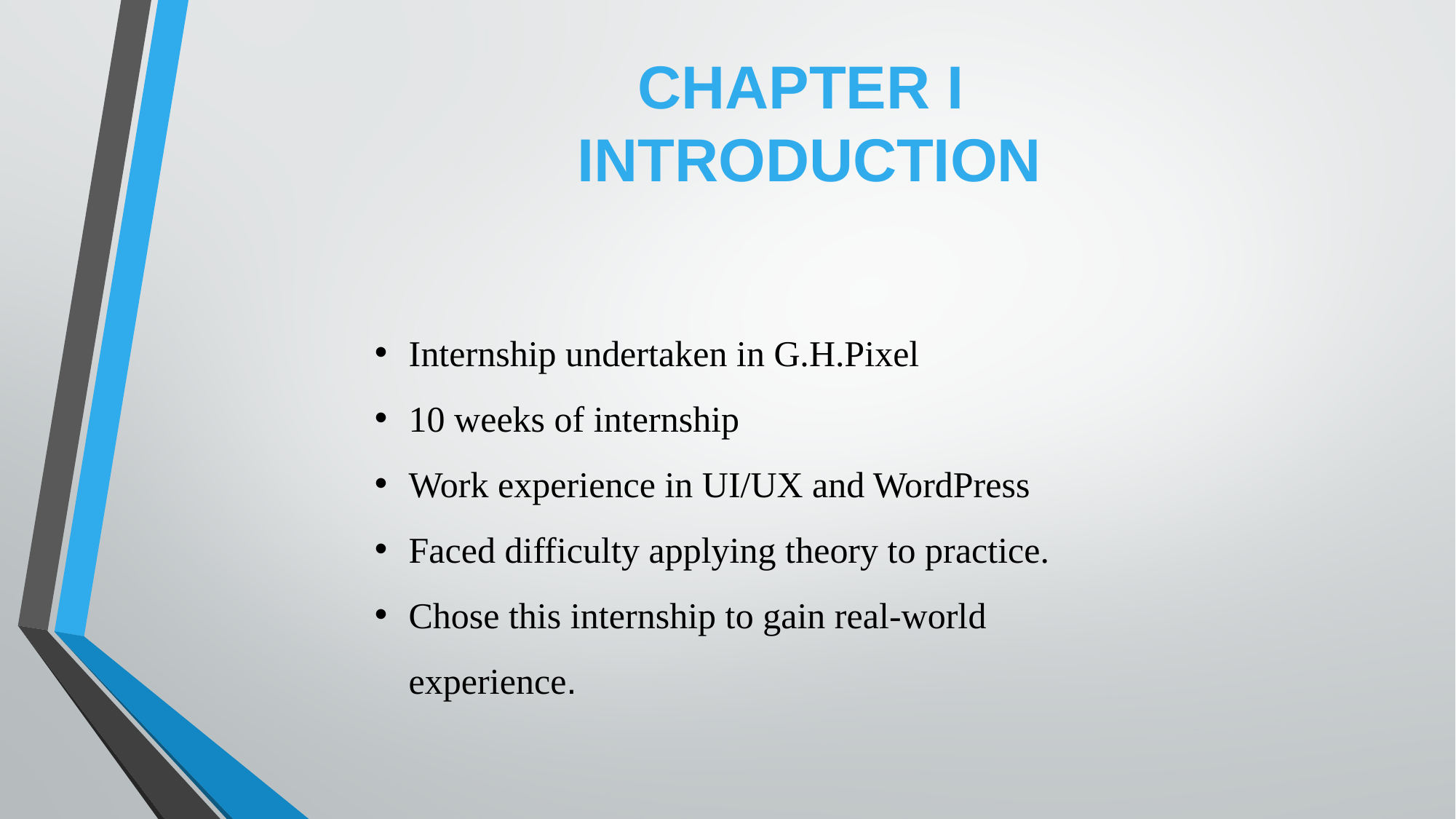

CHAPTER I
INTRODUCTION
Internship undertaken in G.H.Pixel
10 weeks of internship
Work experience in UI/UX and WordPress
Faced difficulty applying theory to practice.
Chose this internship to gain real-world experience.